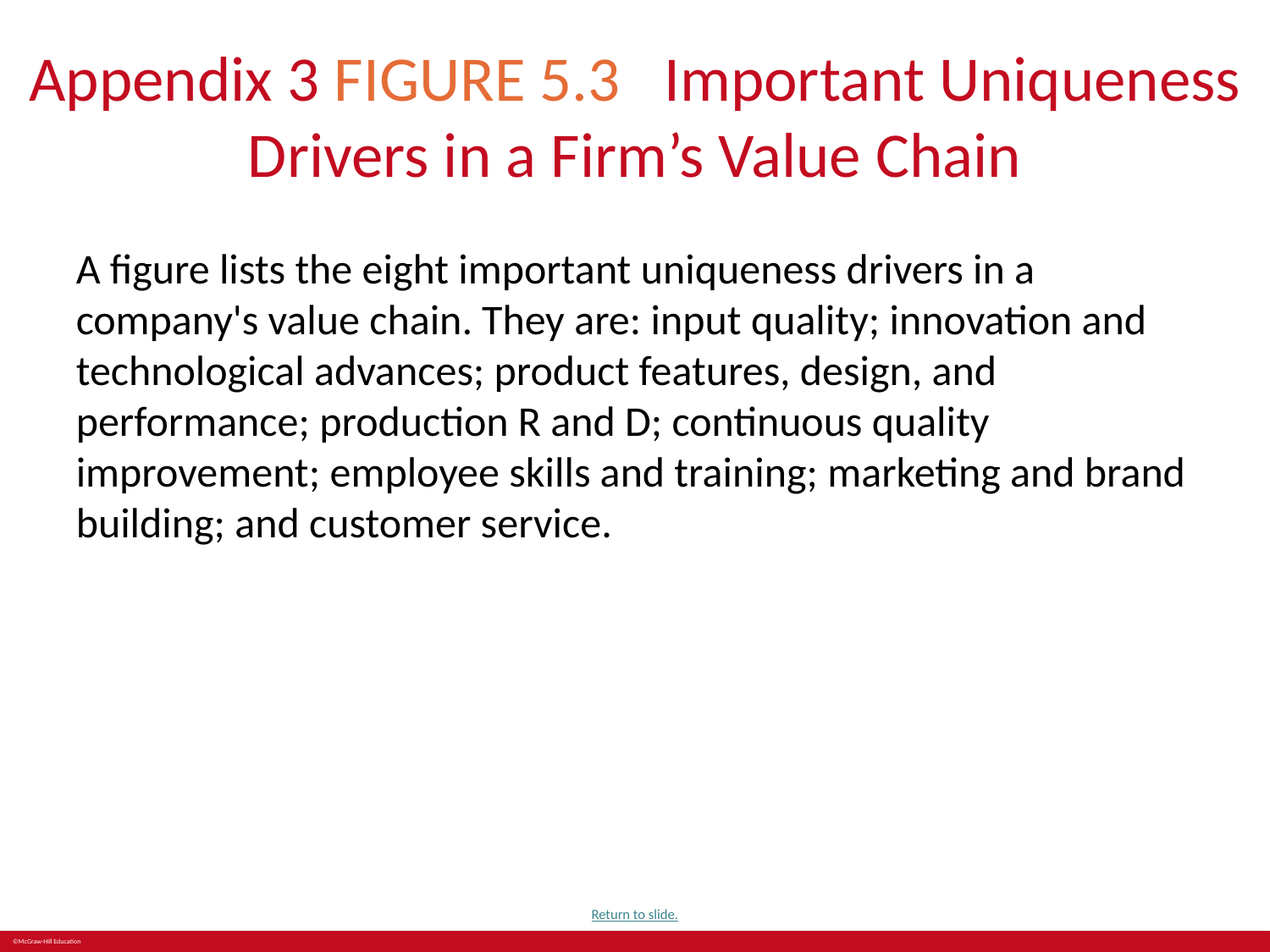

# Appendix 3 FIGURE 5.3	Important Uniqueness Drivers in a Firm’s Value Chain
A figure lists the eight important uniqueness drivers in a company's value chain. They are: input quality; innovation and technological advances; product features, design, and performance; production R and D; continuous quality improvement; employee skills and training; marketing and brand building; and customer service.
Return to slide.